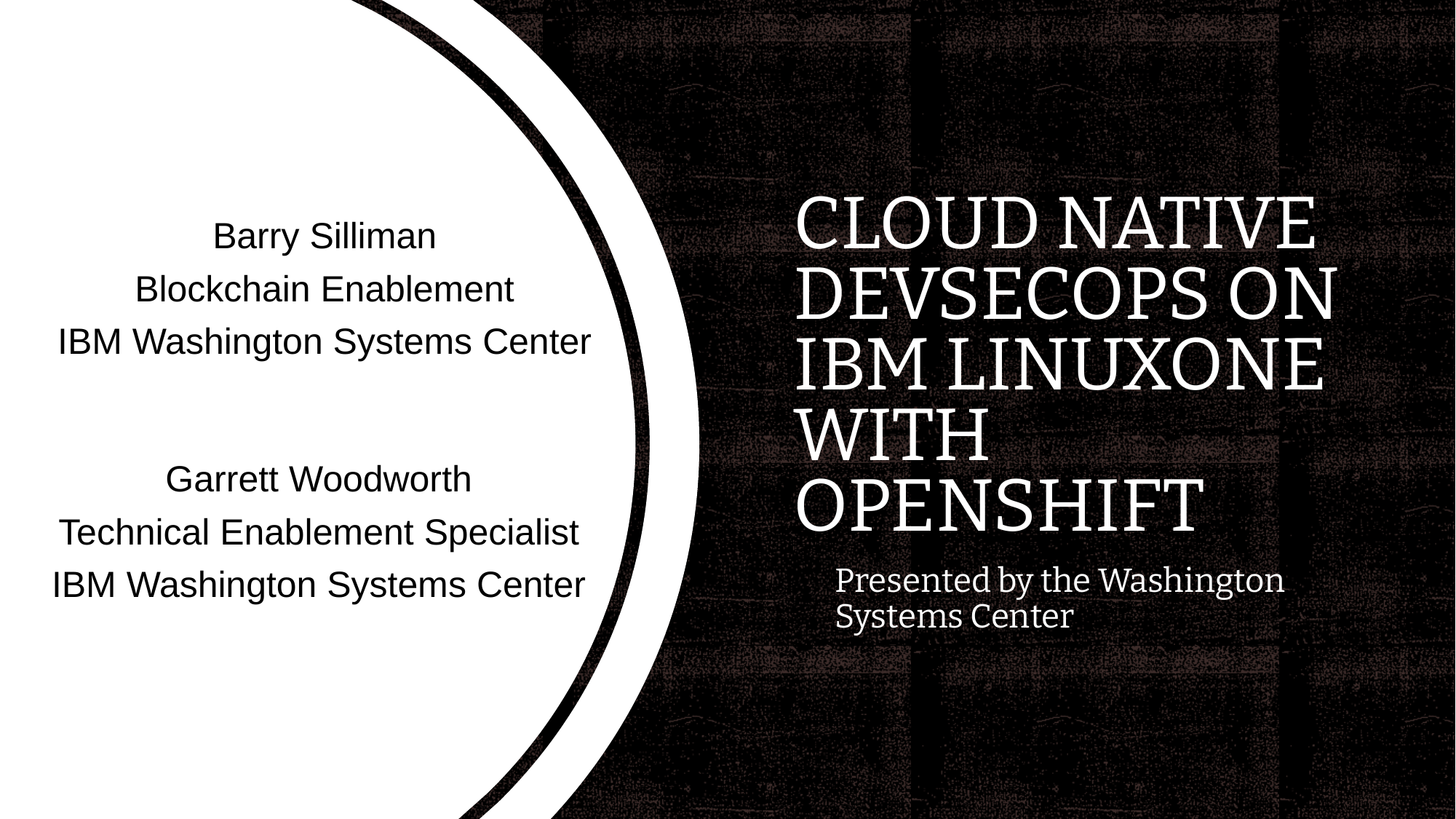

Cloud Native DevSecOps on IBM LinuxONE with OpenShift
Barry Silliman
Blockchain Enablement
IBM Washington Systems Center
Garrett Woodworth
Technical Enablement Specialist
IBM Washington Systems Center
Presented by the Washington Systems Center